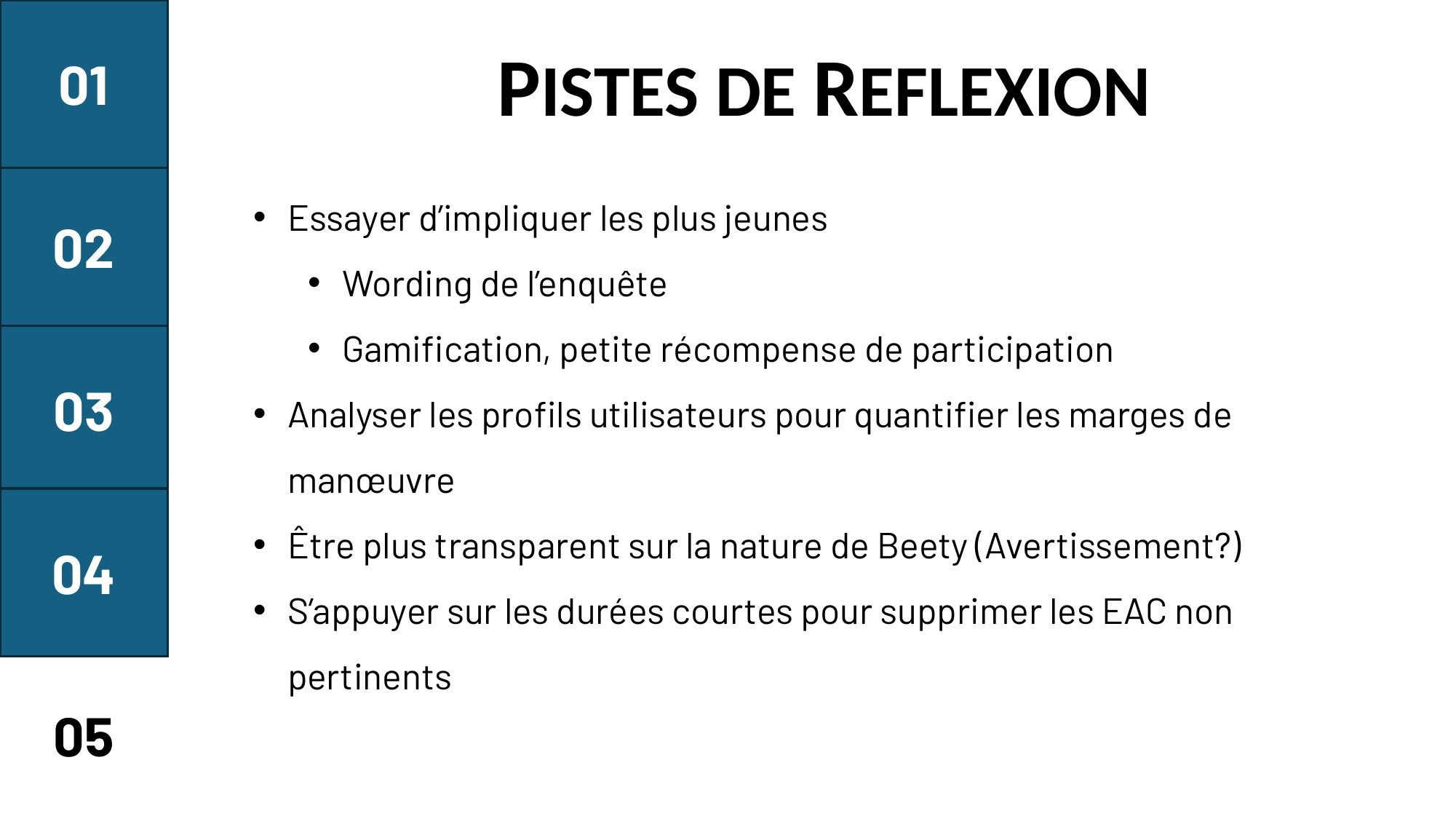

01
PISTES DE REFLEXION
02
Essayer d’impliquer les plus jeunes
Wording de l’enquête
Gamification, petite récompense de participation
Analyser les profils utilisateurs pour quantifier les marges de manœuvre
Être plus transparent sur la nature de Beety (Avertissement?)
S’appuyer sur les durées courtes pour supprimer les EAC non pertinents
03
04
05